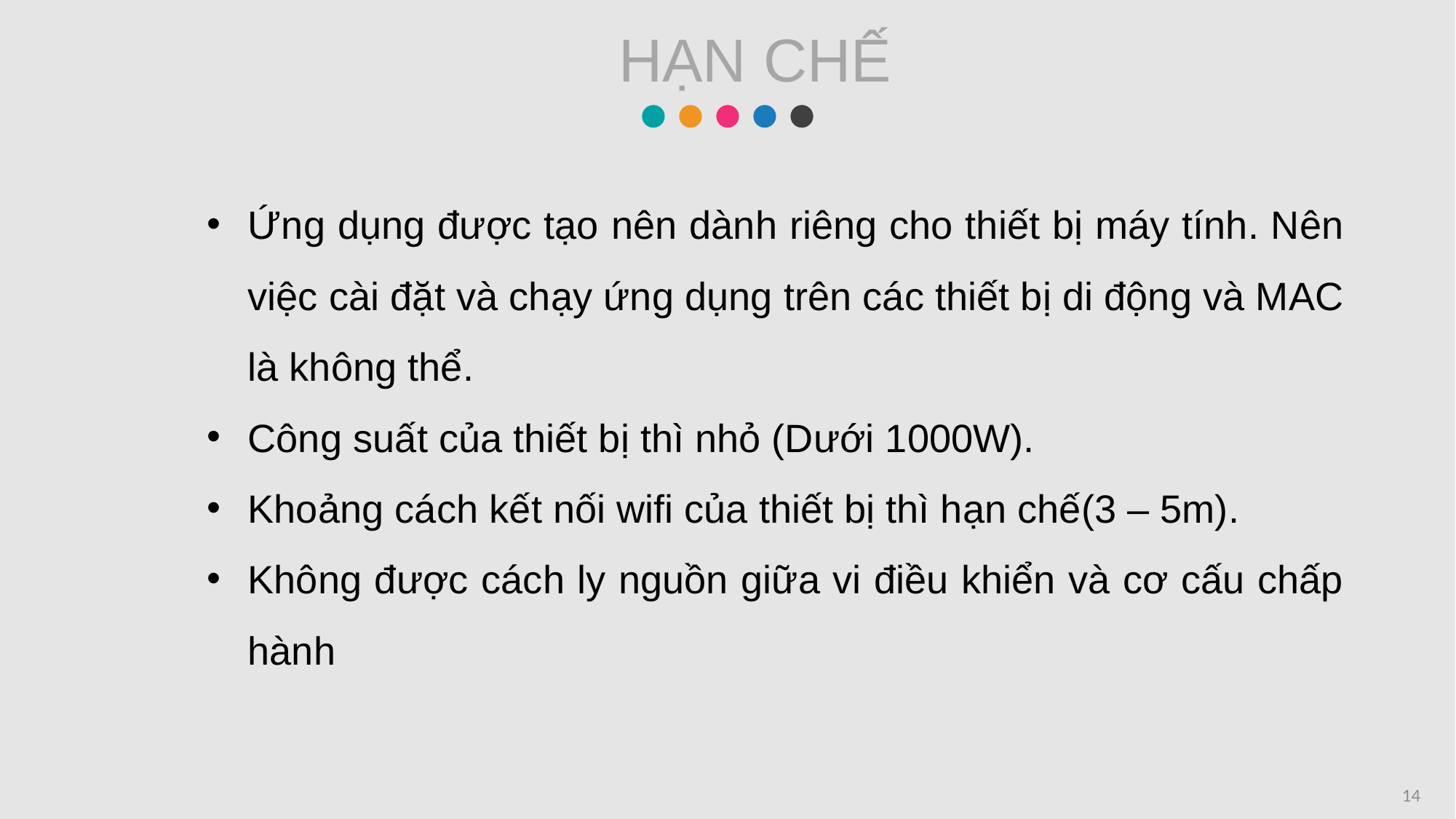

HẠN CHẾ

Ứng dụng được tạo nên dành riêng cho thiết bị máy tính. Nên việc cài đặt và chạy ứng dụng trên các thiết bị di động và MAC là không thể.
Công suất của thiết bị thì nhỏ (Dưới 1000W).
Khoảng cách kết nối wifi của thiết bị thì hạn chế(3 – 5m).
Không được cách ly nguồn giữa vi điều khiển và cơ cấu chấp hành
14